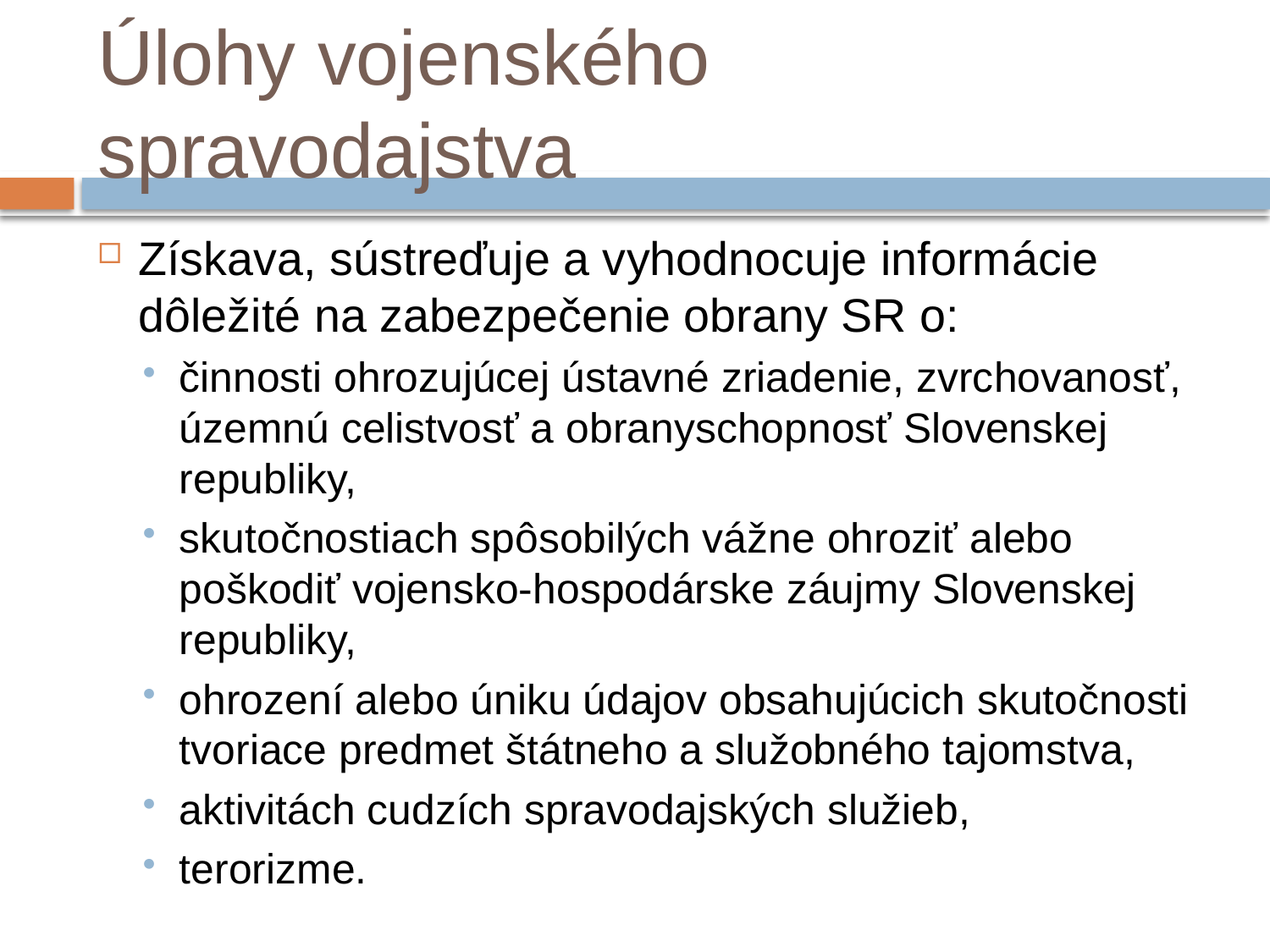

# Úlohy vojenského spravodajstva
Získava, sústreďuje a vyhodnocuje informácie dôležité na zabezpečenie obrany SR o:
činnosti ohrozujúcej ústavné zriadenie, zvrchovanosť, územnú celistvosť a obranyschopnosť Slovenskej republiky,
skutočnostiach spôsobilých vážne ohroziť alebo poškodiť vojensko-hospodárske záujmy Slovenskej republiky,
ohrození alebo úniku údajov obsahujúcich skutočnosti tvoriace predmet štátneho a služobného tajomstva,
aktivitách cudzích spravodajských služieb,
terorizme.